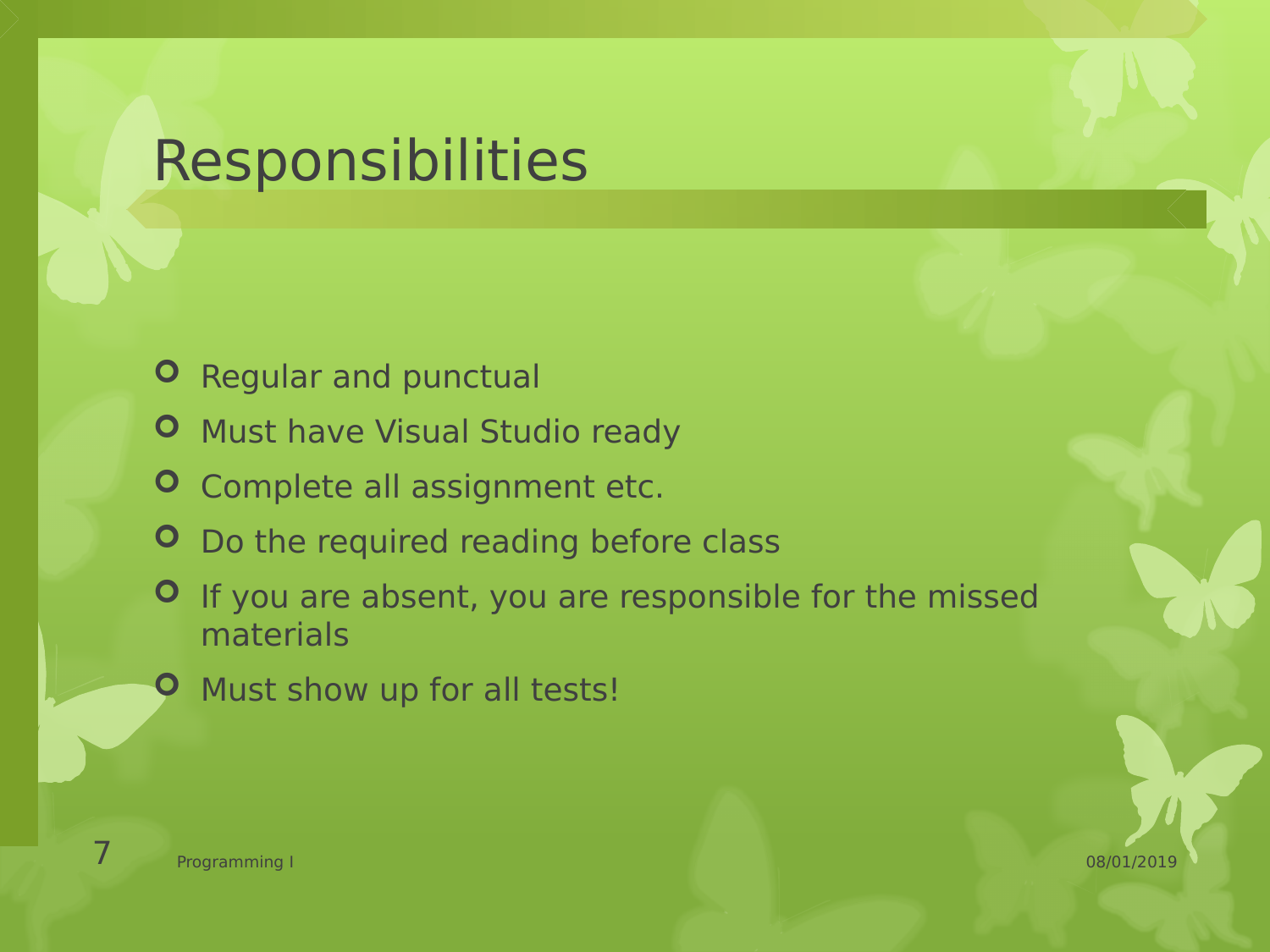

# Responsibilities
Regular and punctual
Must have Visual Studio ready
Complete all assignment etc.
Do the required reading before class
If you are absent, you are responsible for the missed materials
Must show up for all tests!
7
Programming I
08/01/2019